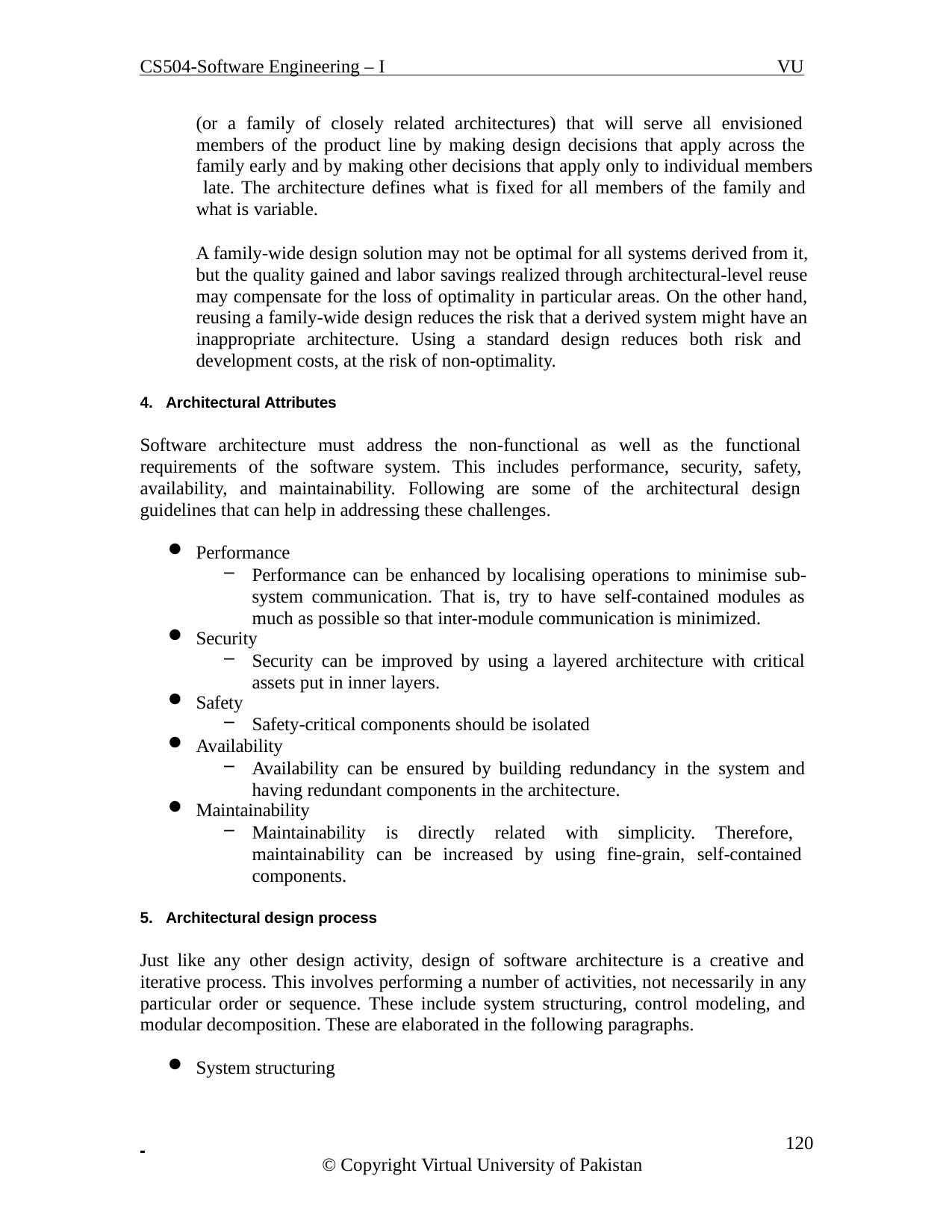

CS504-Software Engineering – I
VU

(or a family of closely related architectures) that will serve all envisioned  members of the product line by making design decisions that apply across the  family early and by making other decisions that apply only to individual members  late. The architecture defines what is fixed for all members of the family and  what is variable.

A family-wide design solution may not be optimal for all systems derived from it,  but the quality gained and labor savings realized through architectural-level reuse  may compensate for the loss of optimality in particular areas. On the other hand,  reusing a family-wide design reduces the risk that a derived system might have an  inappropriate architecture. Using a standard design reduces both risk and  development costs, at the risk of non-optimality.

Architectural Attributes

Software architecture must address the non-functional as well as the functional  requirements of the software system. This includes performance, security, safety,  availability, and maintainability. Following are some of the architectural design  guidelines that can help in addressing these challenges.

Performance
Performance can be enhanced by localising operations to minimise sub-  system communication. That is, try to have self-contained modules as  much as possible so that inter-module communication is minimized.
Security
Security can be improved by using a layered architecture with critical  assets put in inner layers.
Safety
Safety-critical components should be isolated
Availability
Availability can be ensured by building redundancy in the system and  having redundant components in the architecture.
Maintainability
Maintainability is directly related with simplicity. Therefore,  maintainability can be increased by using fine-grain, self-contained  components.

Architectural design process

Just like any other design activity, design of software architecture is a creative and  iterative process. This involves performing a number of activities, not necessarily in any  particular order or sequence. These include system structuring, control modeling, and  modular decomposition. These are elaborated in the following paragraphs.

System structuring
 	120
© Copyright Virtual University of Pakistan